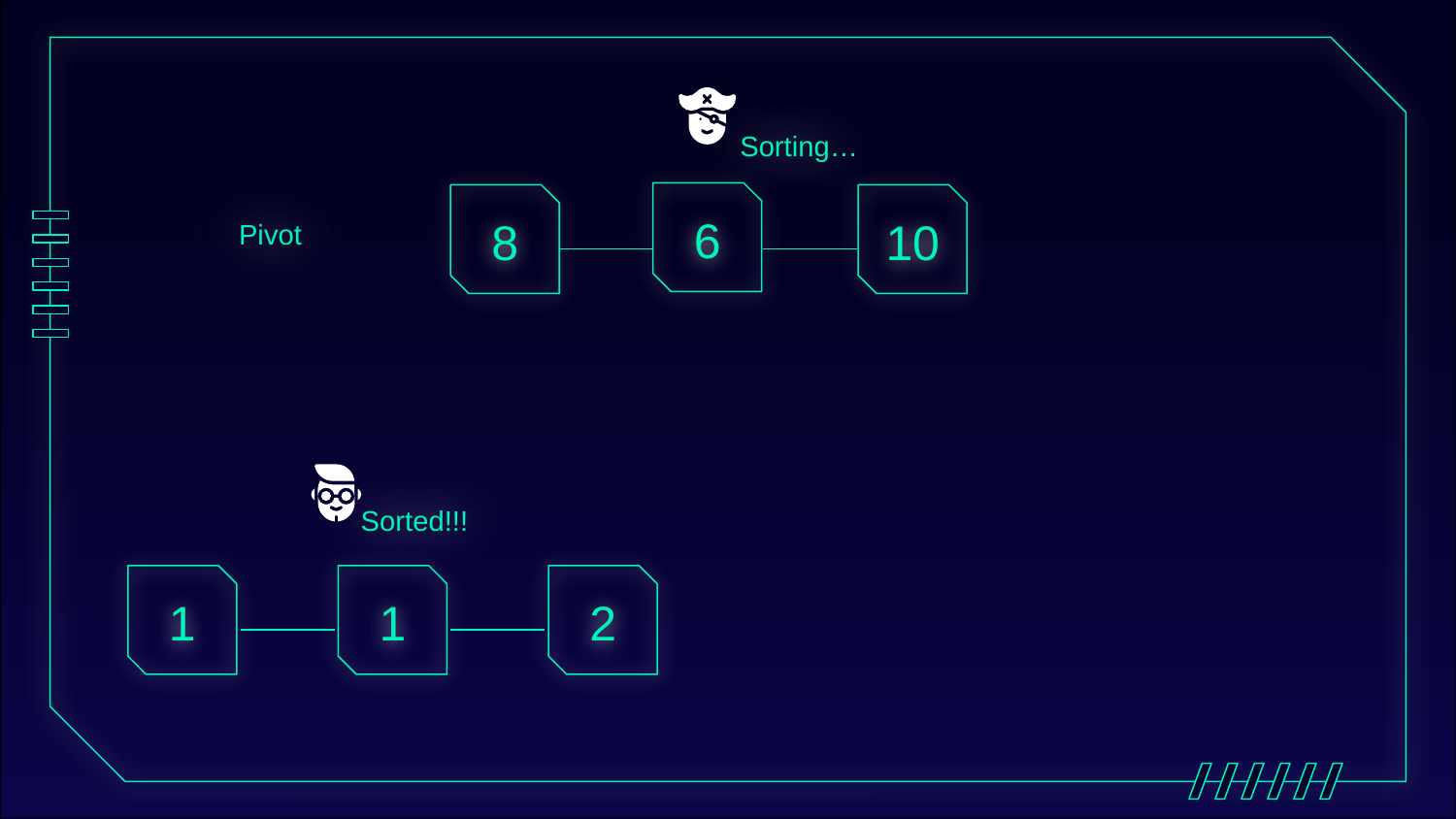

Sorting…
6
8
10
Pivot

# Sorted!!!
1
1
2